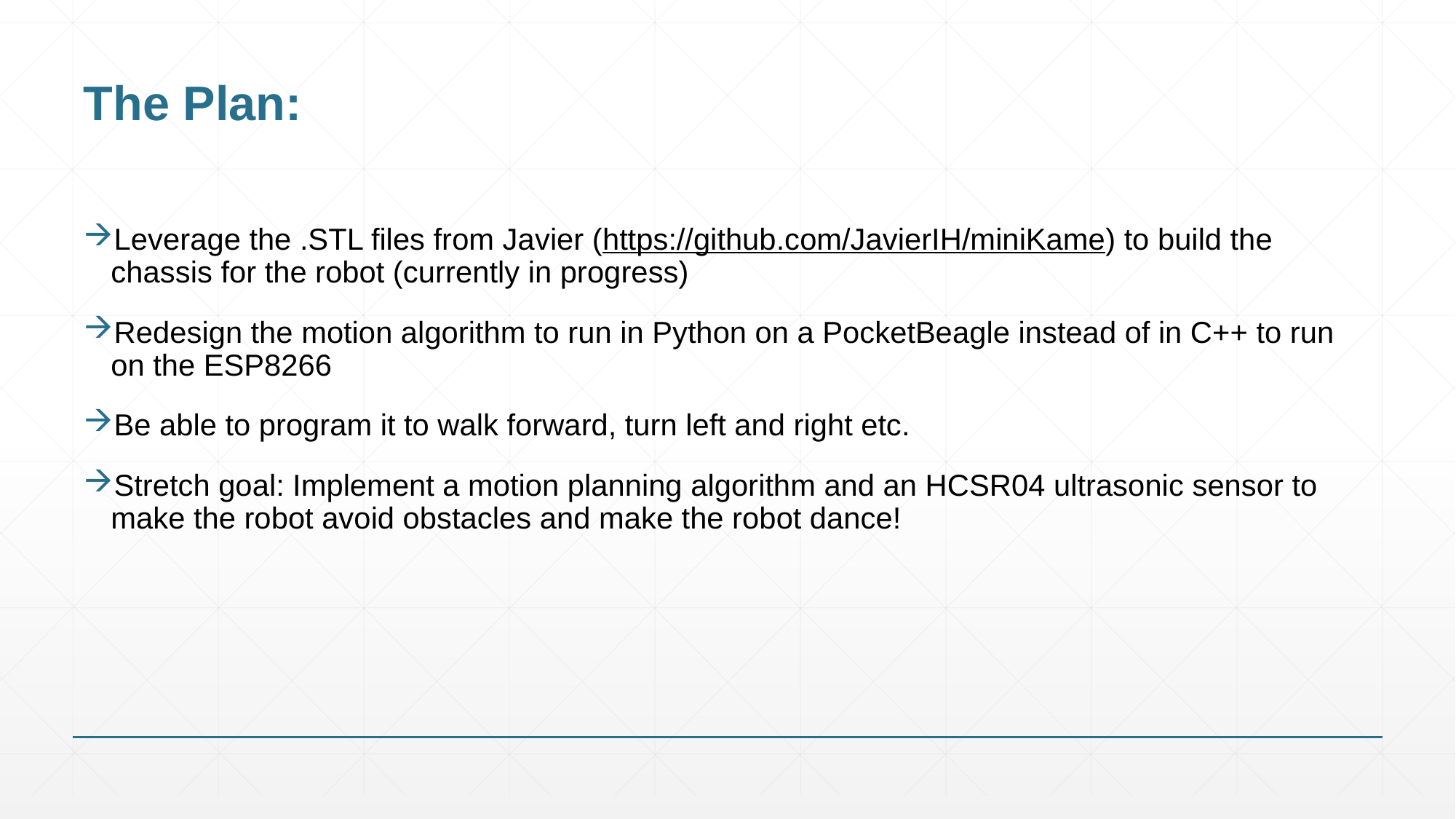

# The Plan:

Leverage the .STL files from Javier (https://github.com/JavierIH/miniKame) to build the chassis for the robot (currently in progress)
Redesign the motion algorithm to run in Python on a PocketBeagle instead of in C++ to run on the ESP8266
Be able to program it to walk forward, turn left and right etc.
Stretch goal: Implement a motion planning algorithm and an HCSR04 ultrasonic sensor to make the robot avoid obstacles and make the robot dance!